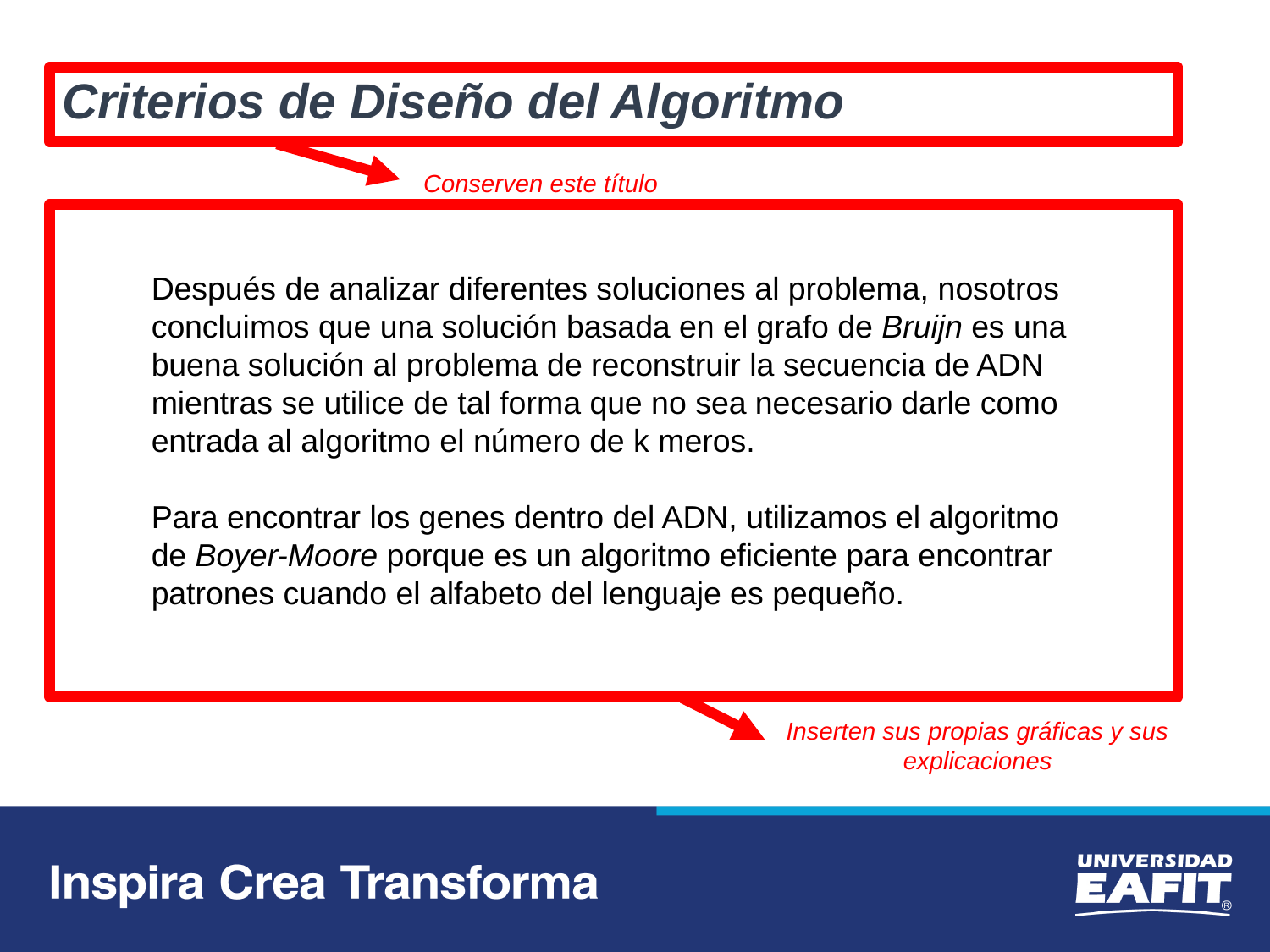

Criterios de Diseño del Algoritmo

Conserven este título

Después de analizar diferentes soluciones al problema, nosotros
concluimos que una solución basada en el grafo de Bruijn es una
buena solución al problema de reconstruir la secuencia de ADN
mientras se utilice de tal forma que no sea necesario darle como
entrada al algoritmo el número de k meros.

Para encontrar los genes dentro del ADN, utilizamos el algoritmo
de Boyer-Moore porque es un algoritmo eficiente para encontrar
patrones cuando el alfabeto del lenguaje es pequeño.
Inserten sus propias gráficas y sus explicaciones